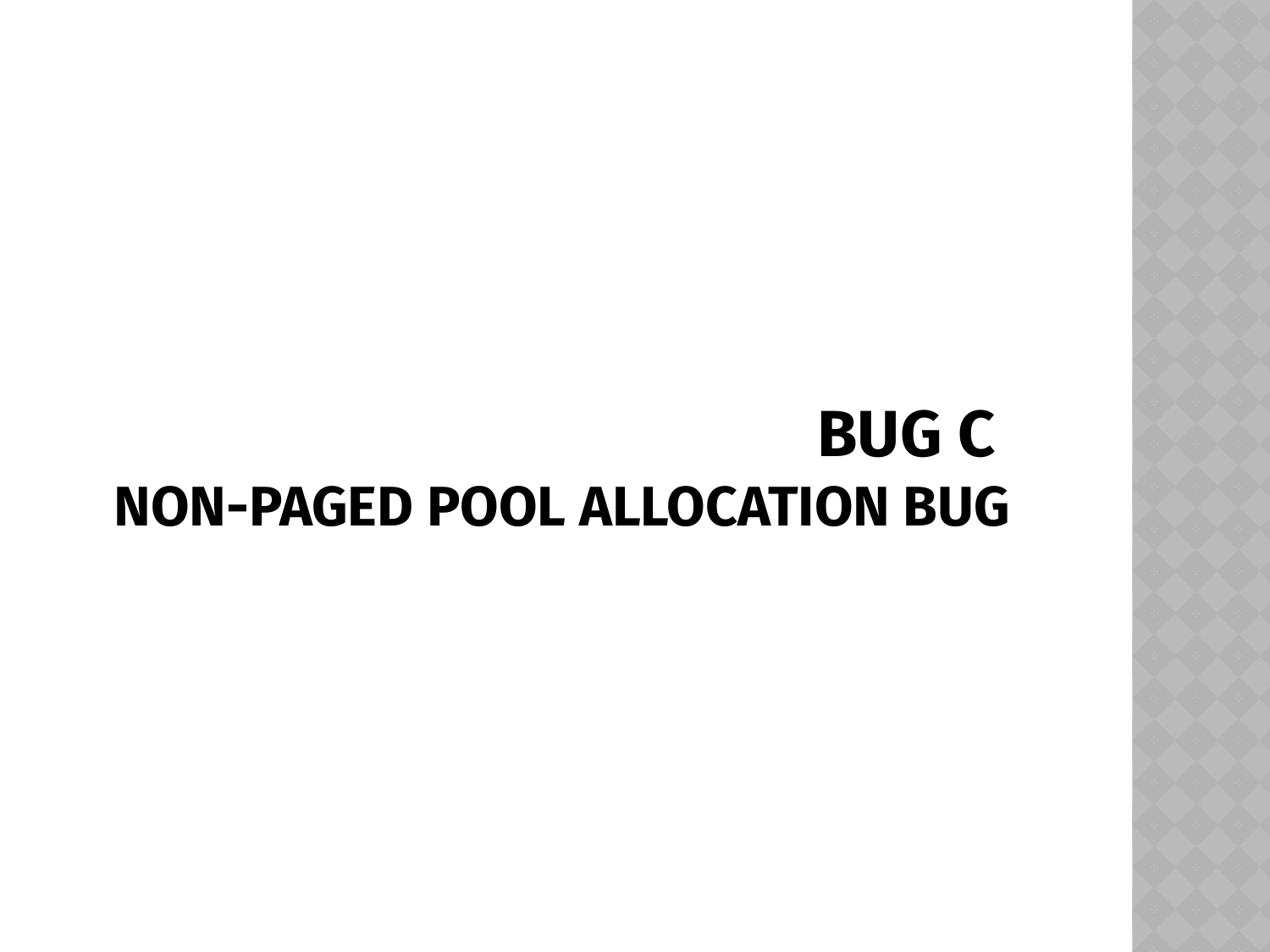

# Bug C Non-paged pool allocation bug